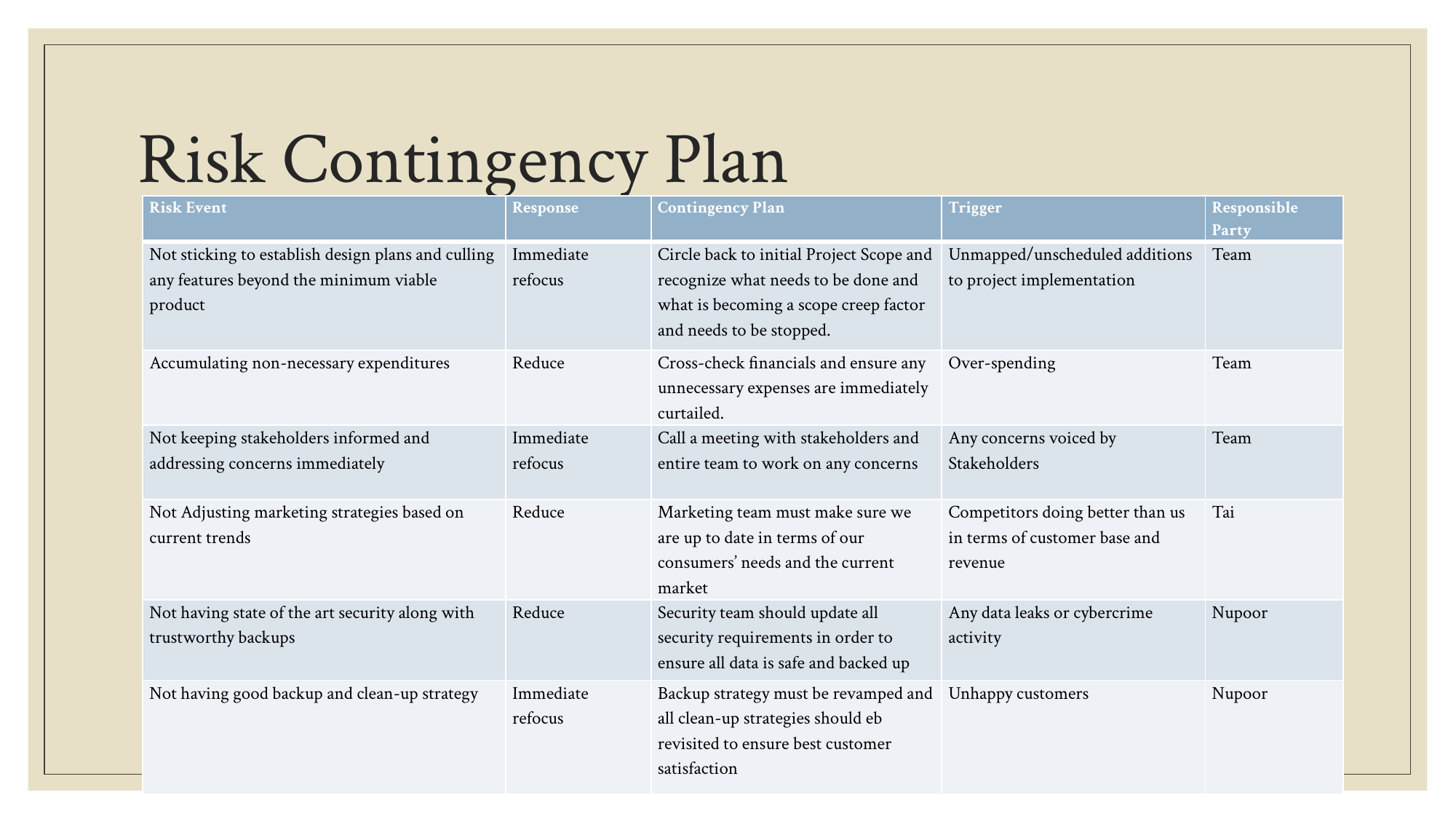

# Risk Contingency Plan
| Risk Event | Response | Contingency Plan | Trigger | Responsible Party |
| --- | --- | --- | --- | --- |
| Not sticking to establish design plans and culling any features beyond the minimum viable product | Immediate refocus | Circle back to initial Project Scope and recognize what needs to be done and what is becoming a scope creep factor and needs to be stopped. | Unmapped/unscheduled additions to project implementation | Team |
| Accumulating non-necessary expenditures | Reduce | Cross-check financials and ensure any unnecessary expenses are immediately curtailed. | Over-spending | Team |
| Not keeping stakeholders informed and addressing concerns immediately | Immediate refocus | Call a meeting with stakeholders and entire team to work on any concerns | Any concerns voiced by Stakeholders | Team |
| Not Adjusting marketing strategies based on current trends | Reduce | Marketing team must make sure we are up to date in terms of our consumers’ needs and the current market | Competitors doing better than us in terms of customer base and revenue | Tai |
| Not having state of the art security along with trustworthy backups | Reduce | Security team should update all security requirements in order to ensure all data is safe and backed up | Any data leaks or cybercrime activity | Nupoor |
| Not having good backup and clean-up strategy | Immediate refocus | Backup strategy must be revamped and all clean-up strategies should eb revisited to ensure best customer satisfaction | Unhappy customers | Nupoor |